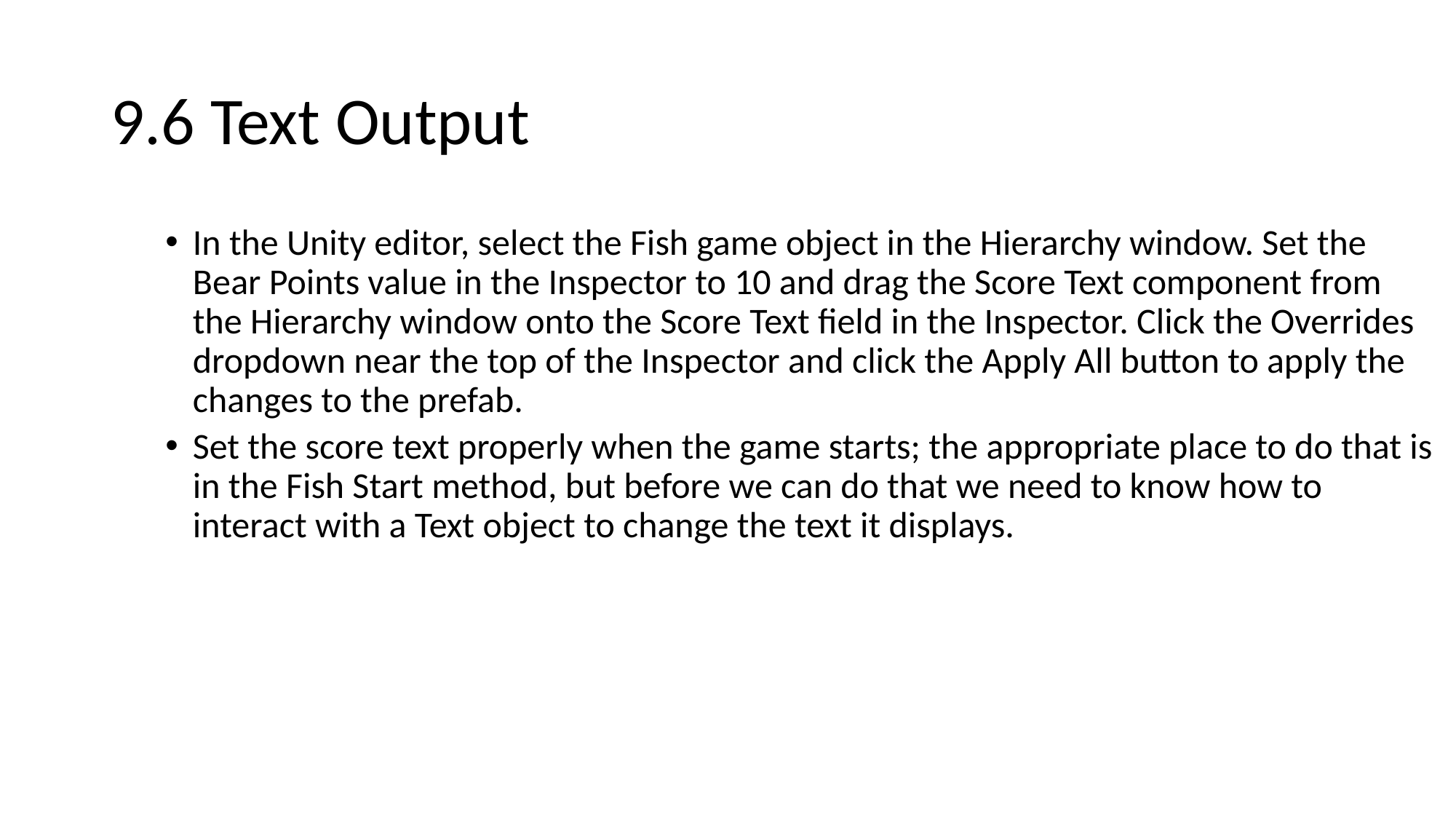

# 9.6 Text Output
In the Unity editor, select the Fish game object in the Hierarchy window. Set the Bear Points value in the Inspector to 10 and drag the Score Text component from the Hierarchy window onto the Score Text field in the Inspector. Click the Overrides dropdown near the top of the Inspector and click the Apply All button to apply the changes to the prefab.
Set the score text properly when the game starts; the appropriate place to do that is in the Fish Start method, but before we can do that we need to know how to interact with a Text object to change the text it displays.